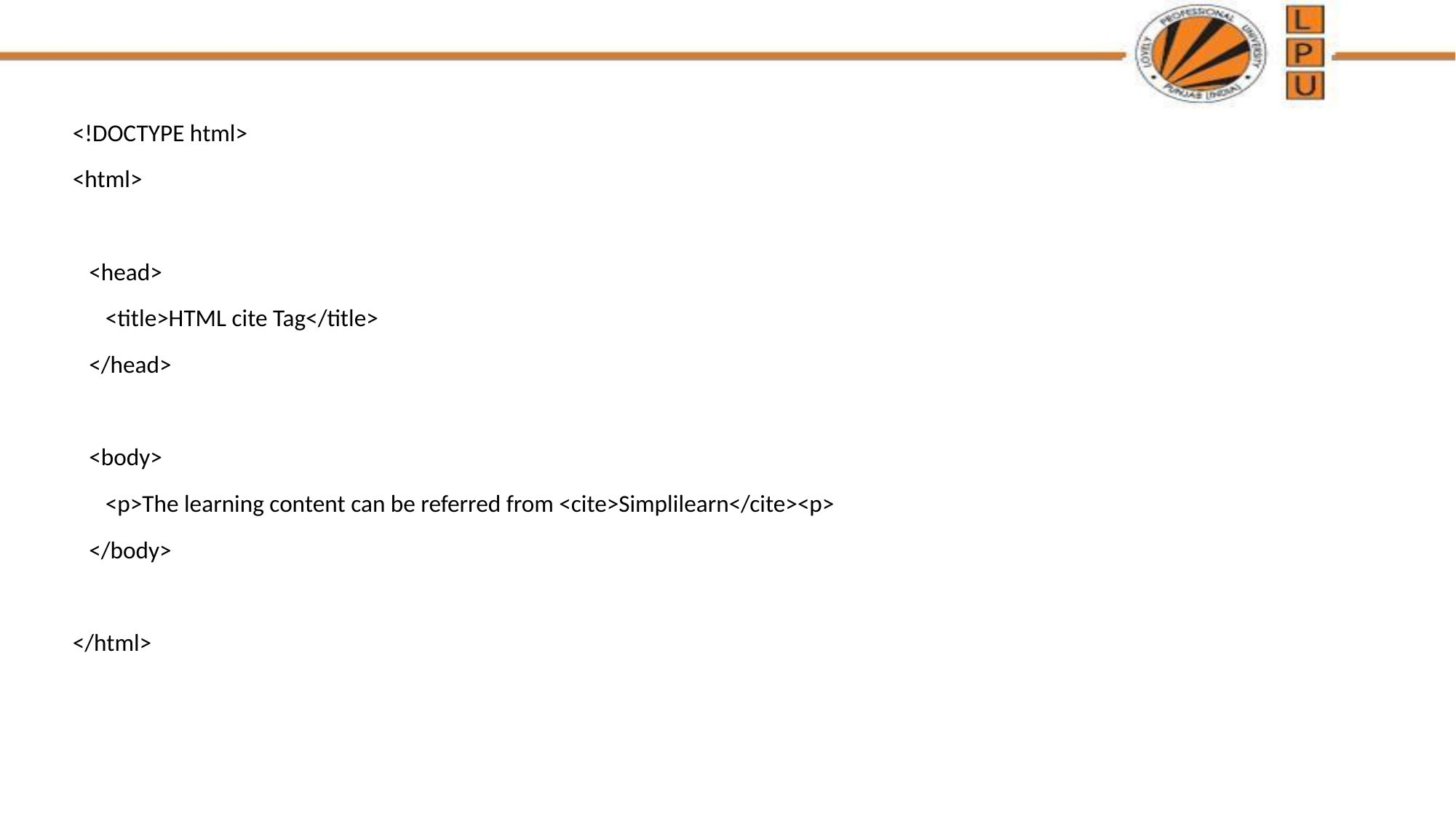

<!DOCTYPE html>
<html>

   <head>
      <title>HTML cite Tag</title>
   </head>

   <body>
      <p>The learning content can be referred from <cite>Simplilearn</cite><p>
   </body>

</html>